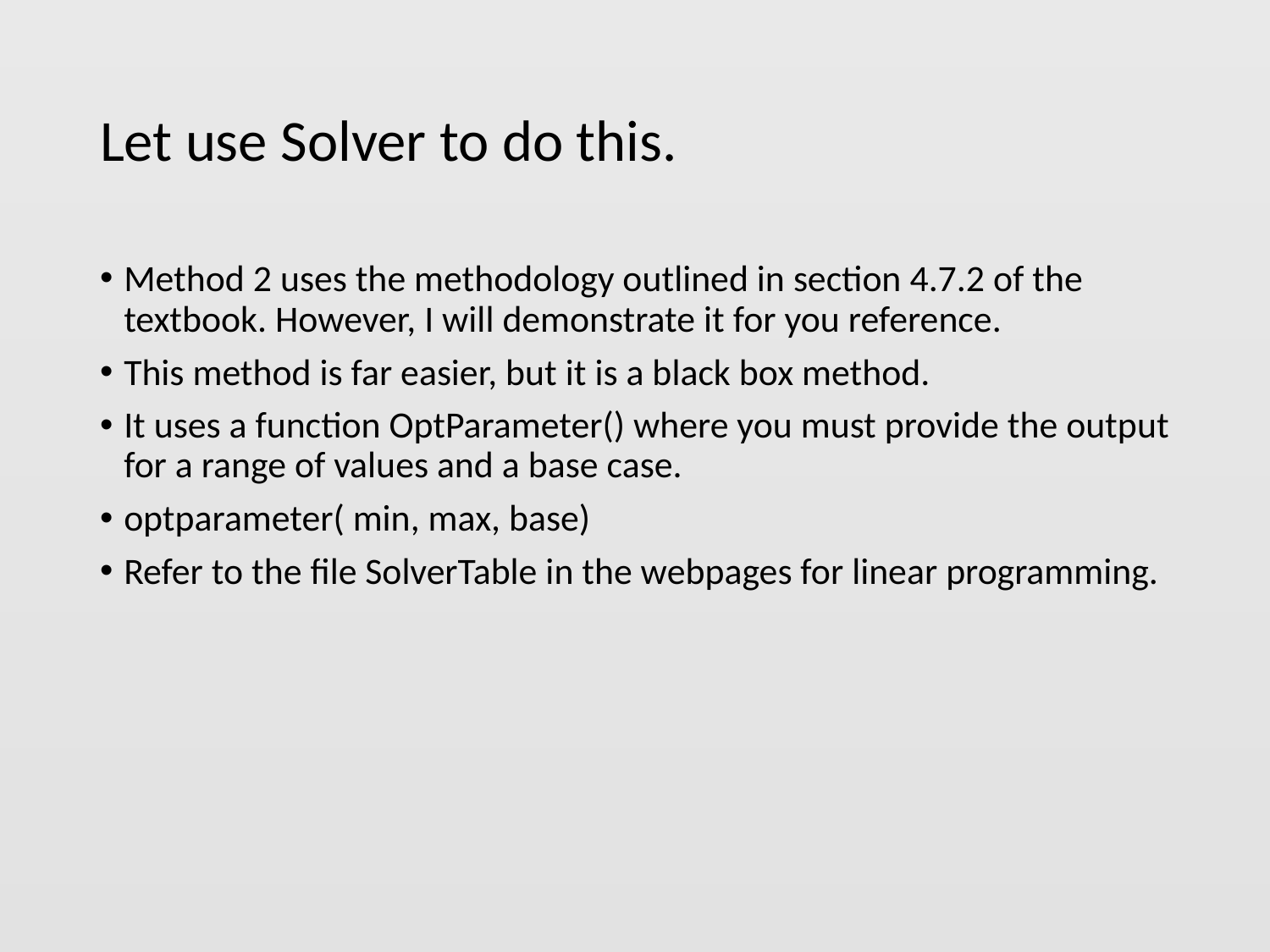

# Let use Solver to do this.
Method 2 uses the methodology outlined in section 4.7.2 of the textbook. However, I will demonstrate it for you reference.
This method is far easier, but it is a black box method.
It uses a function OptParameter() where you must provide the output for a range of values and a base case.
optparameter( min, max, base)
Refer to the file SolverTable in the webpages for linear programming.